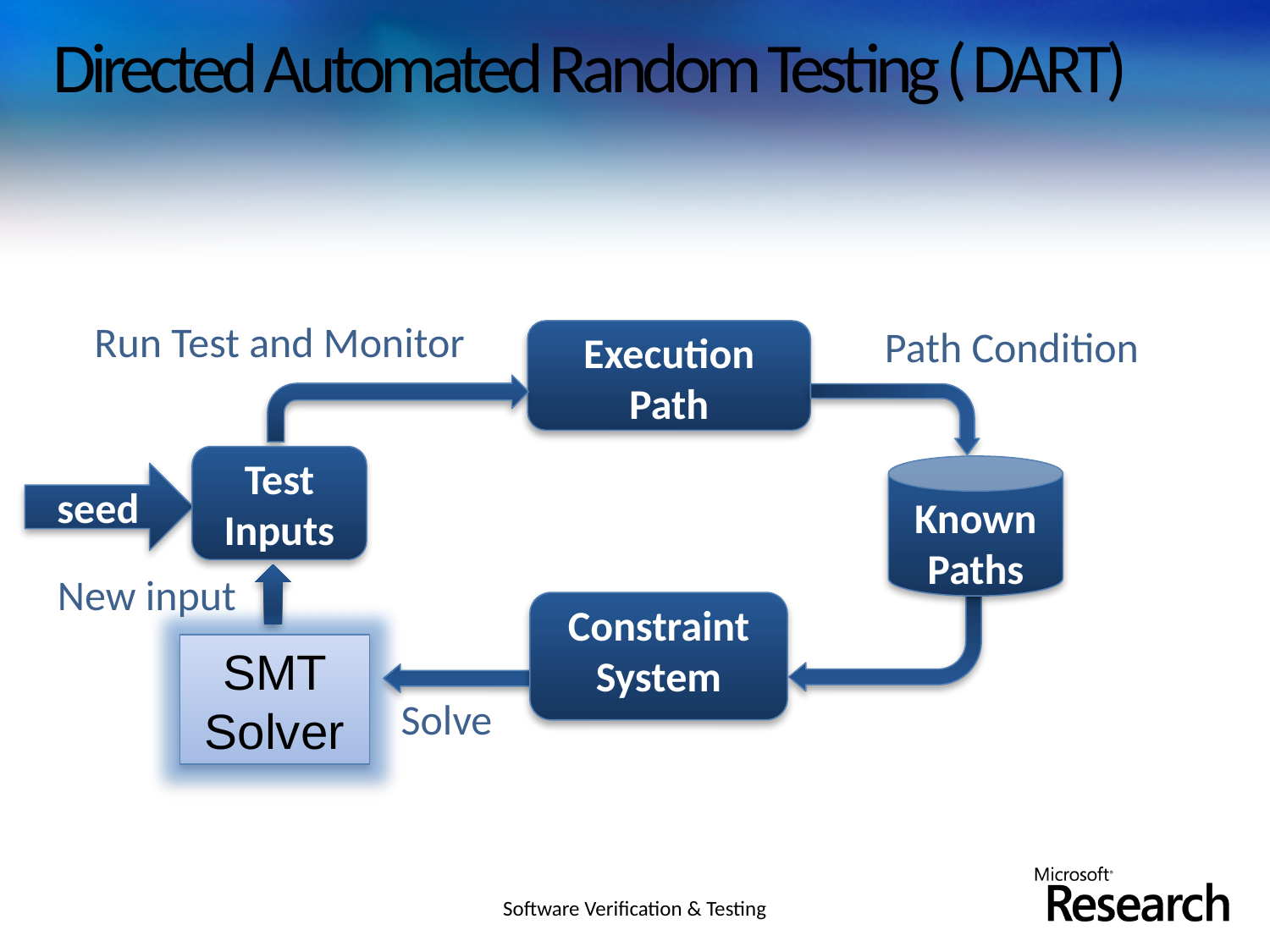

# Directed Automated Random Testing ( DART)
Run Test and Monitor
Path Condition
Execution Path

Test
Inputs
Known
Paths
seed
New input

Constraint System

SMT
Solver
Solve
Software Verification & Testing